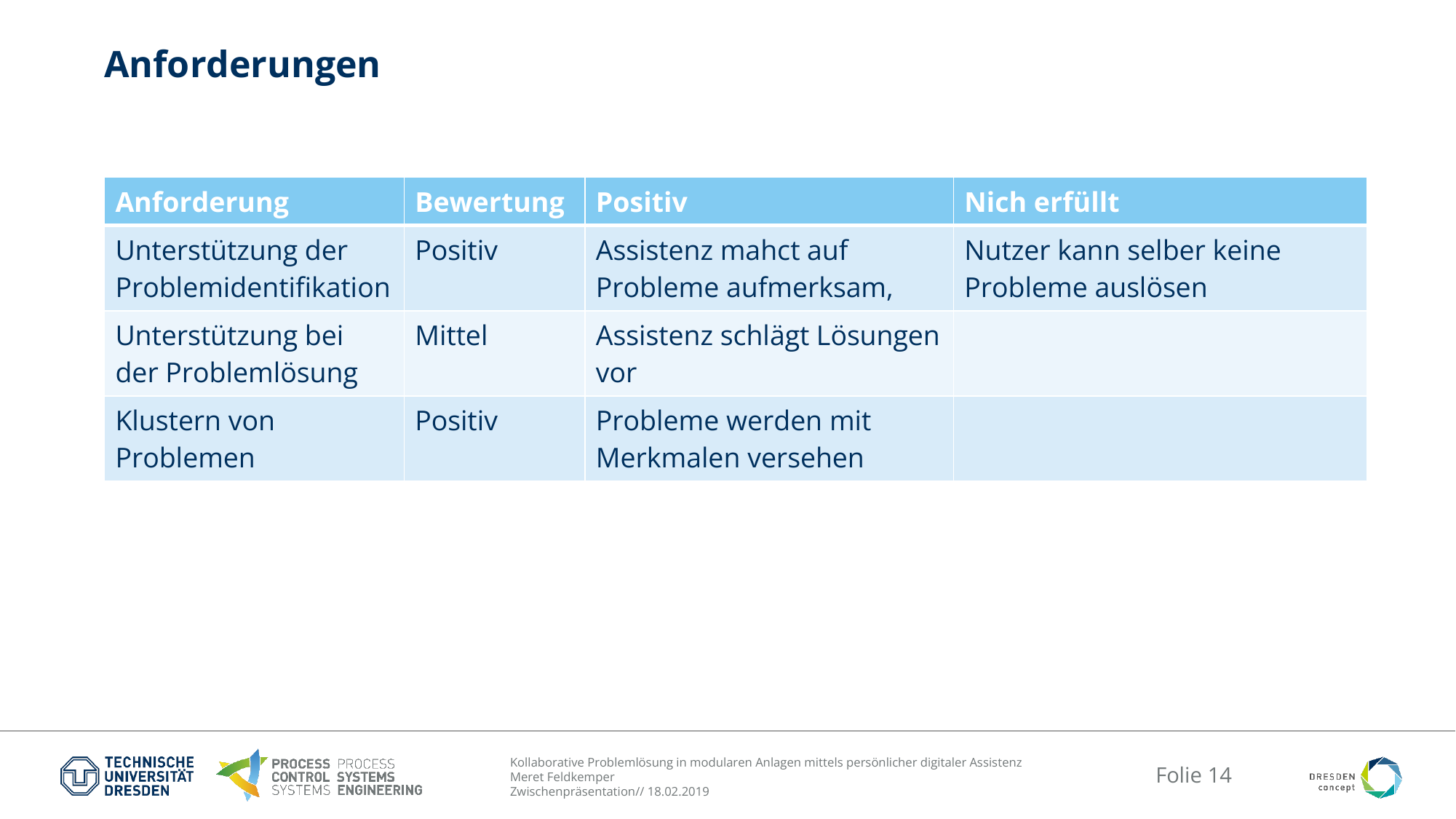

# Anforderungen
| Anforderung | Bewertung | Positiv | Nich erfüllt |
| --- | --- | --- | --- |
| Unterstützung der Problemidentifikation | Positiv | Assistenz mahct auf Probleme aufmerksam, | Nutzer kann selber keine Probleme auslösen |
| Unterstützung bei der Problemlösung | Mittel | Assistenz schlägt Lösungen vor |  |
| Klustern von Problemen | Positiv | Probleme werden mit Merkmalen versehen |  |